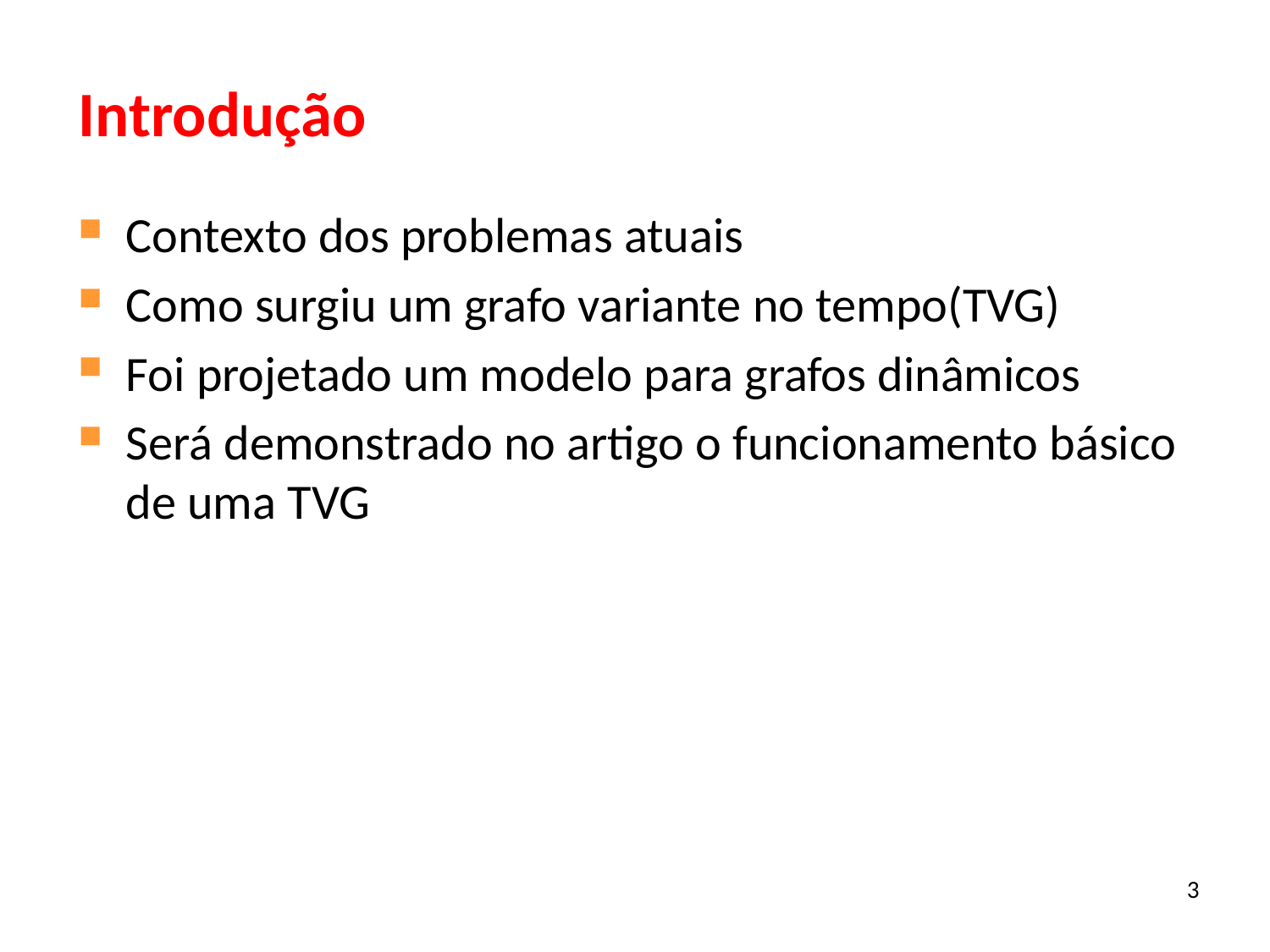

# Introdução
Contexto dos problemas atuais
Como surgiu um grafo variante no tempo(TVG)
Foi projetado um modelo para grafos dinâmicos
Será demonstrado no artigo o funcionamento básico de uma TVG
3